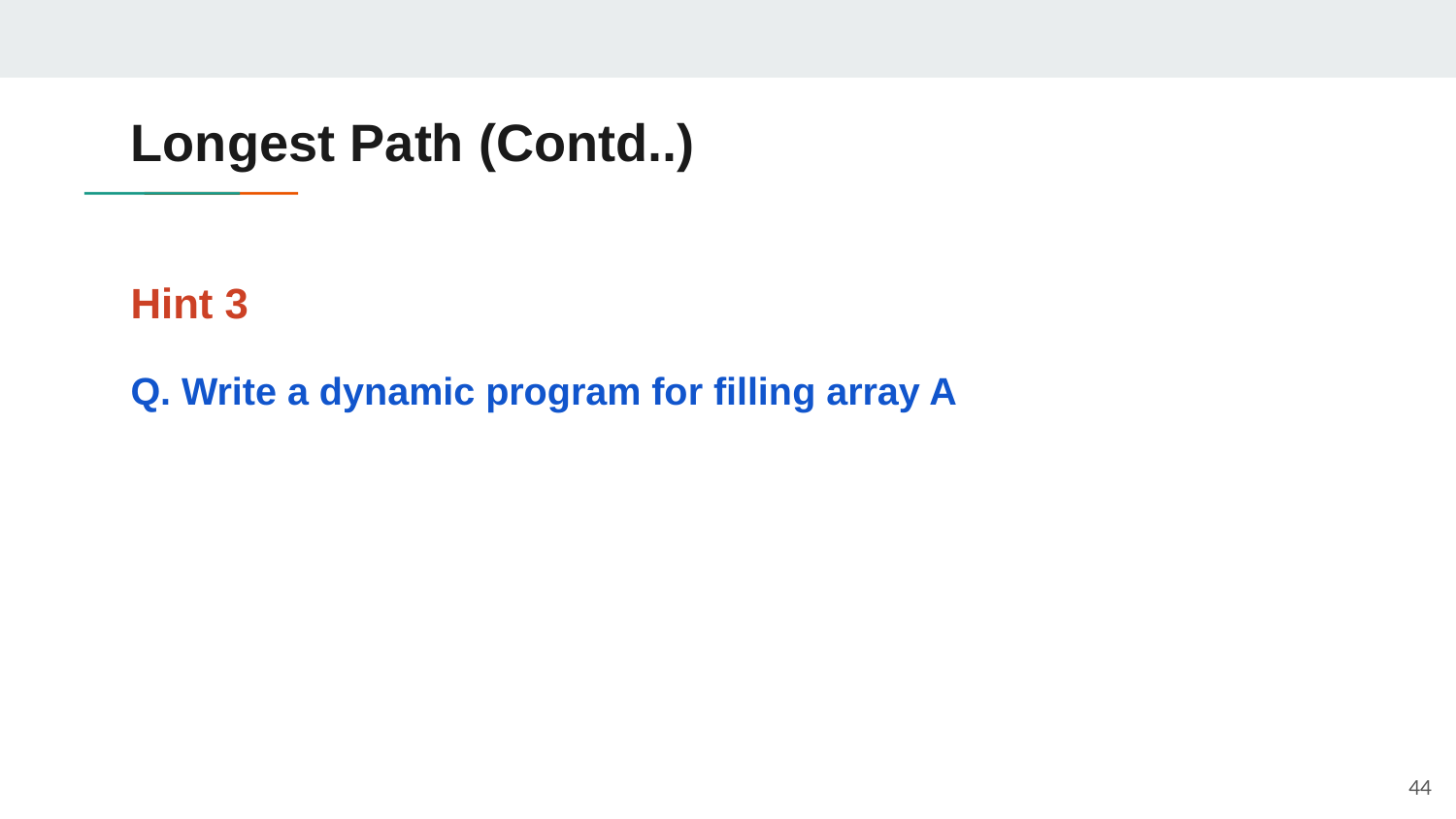

# Longest Path (Contd..)

Hint 3
Q. Write a dynamic program for filling array A
44